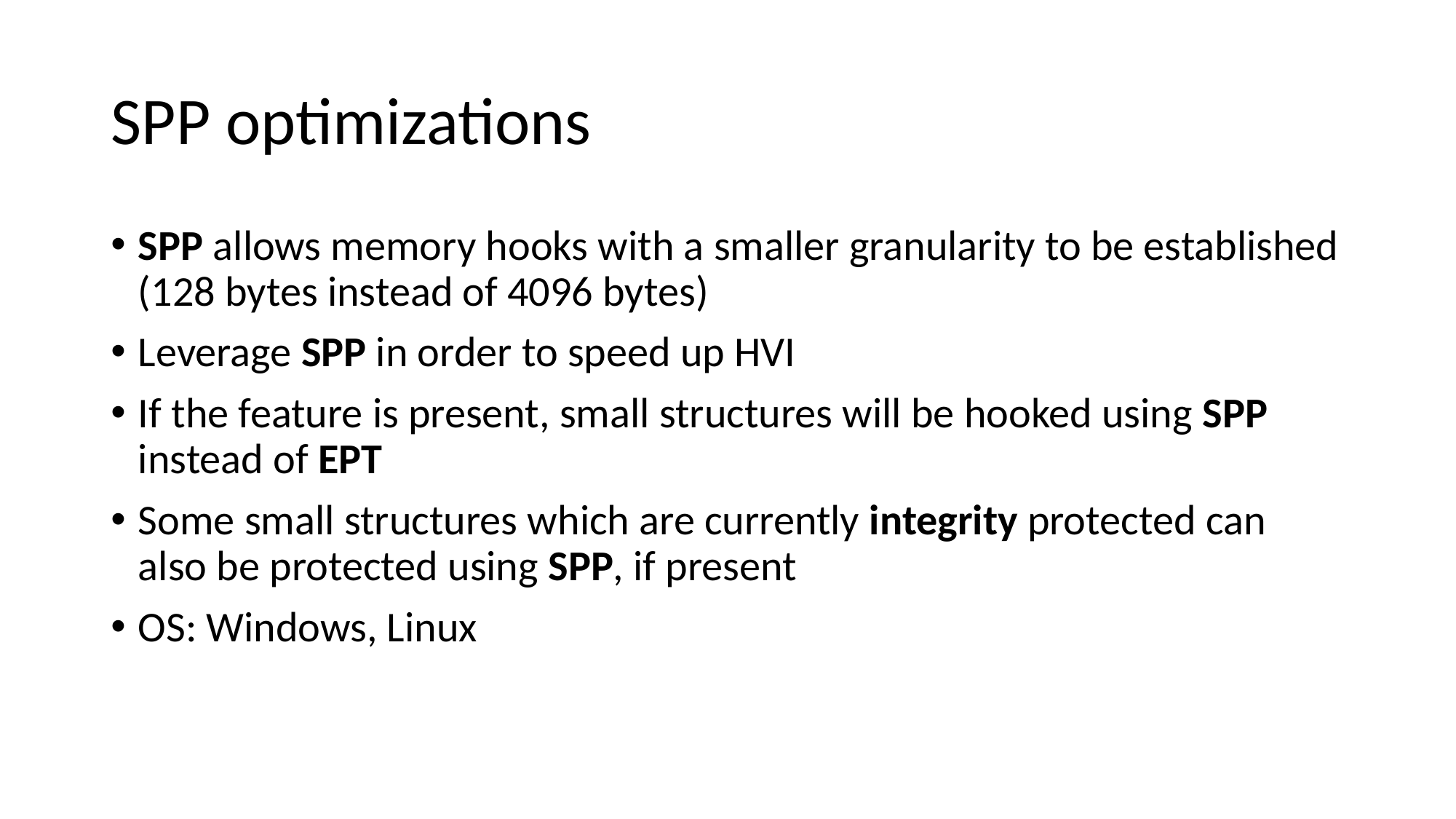

# SPP optimizations
SPP allows memory hooks with a smaller granularity to be established (128 bytes instead of 4096 bytes)
Leverage SPP in order to speed up HVI
If the feature is present, small structures will be hooked using SPP instead of EPT
Some small structures which are currently integrity protected can also be protected using SPP, if present
OS: Windows, Linux